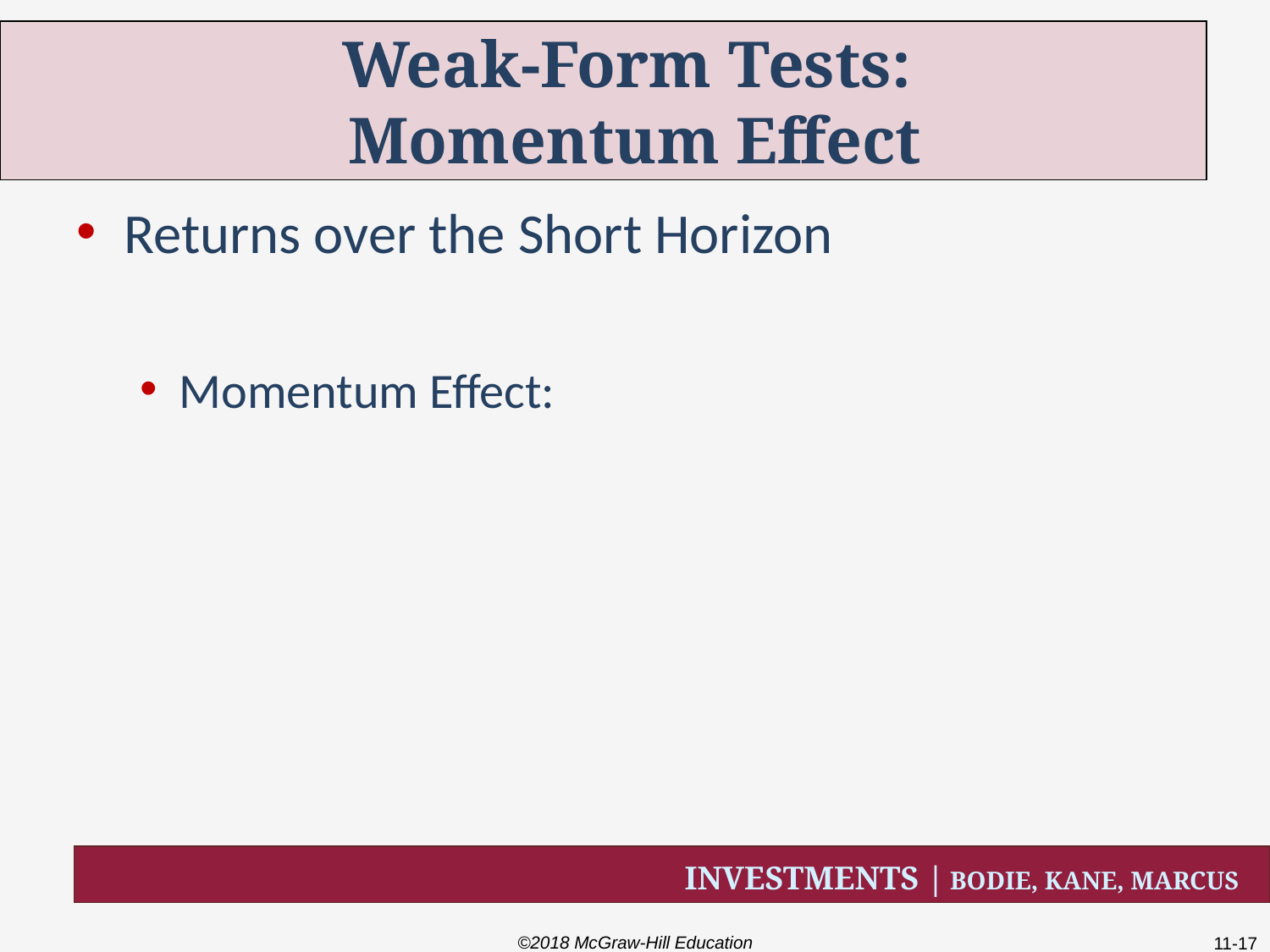

# Weak-Form Tests: Momentum Effect
Returns over the Short Horizon

Momentum Effect:
©2018 McGraw-Hill Education
11-17